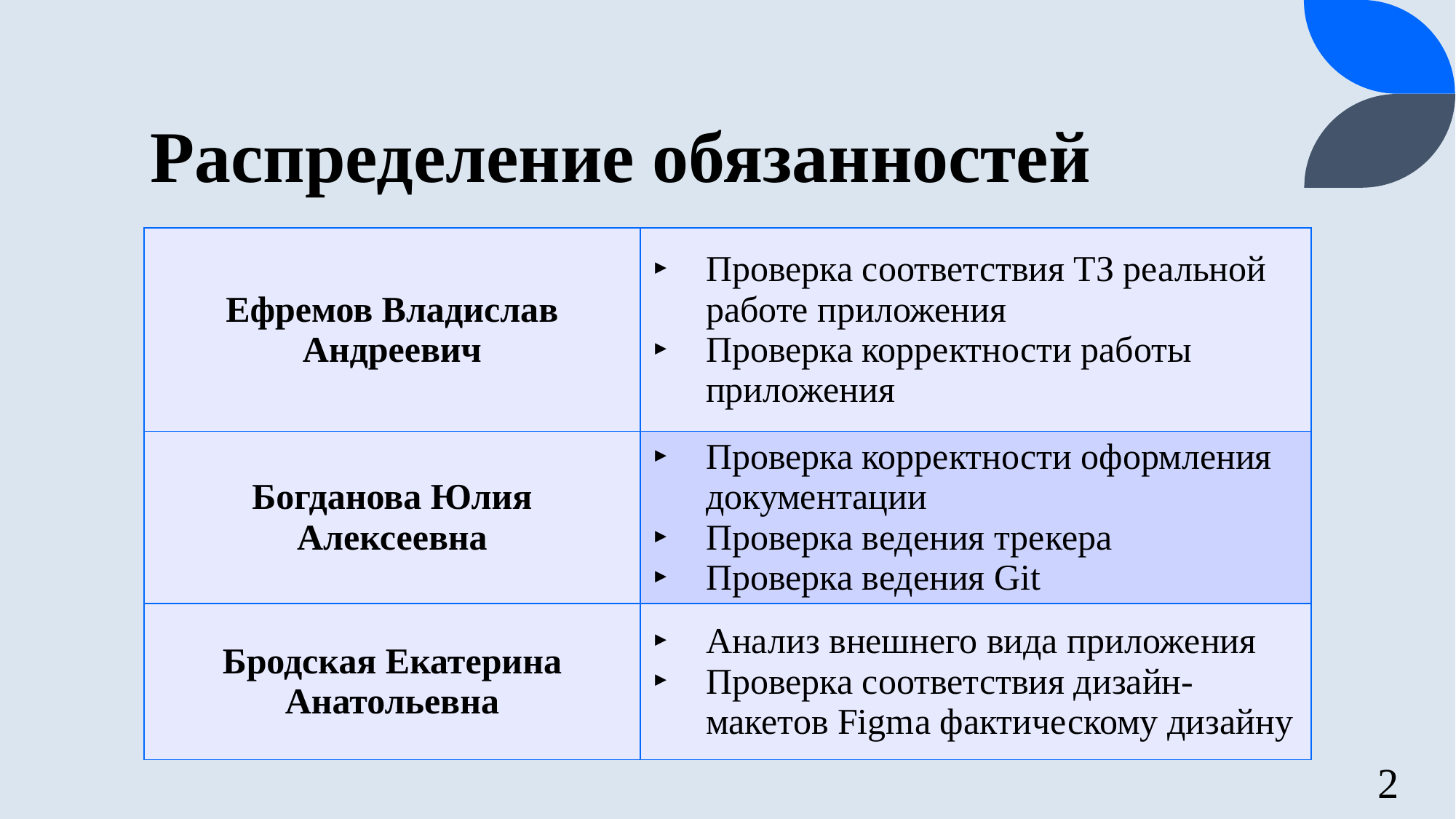

Распределение обязанностей
| Ефремов Владислав Андреевич | Проверка соответствия ТЗ реальной работе приложения Проверка корректности работы приложения |
| --- | --- |
| Богданова Юлия Алексеевна | Проверка корректности оформления документации Проверка ведения трекера Проверка ведения Git |
| Бродская Екатерина Анатольевна | Анализ внешнего вида приложения Проверка соответствия дизайн-макетов Figma фактическому дизайну |
2